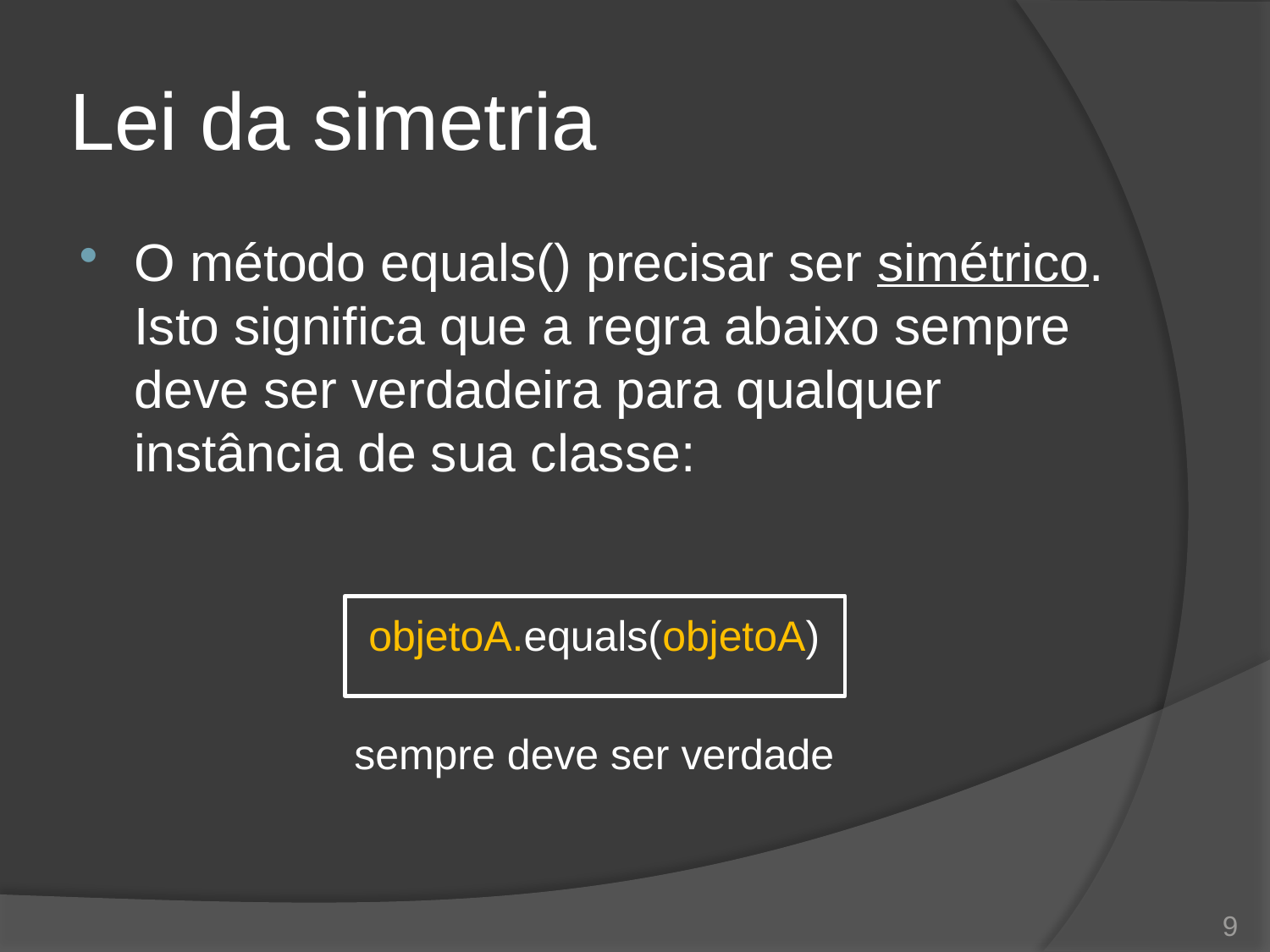

# Lei da simetria
O método equals() precisar ser simétrico. Isto significa que a regra abaixo sempre deve ser verdadeira para qualquer instância de sua classe:

objetoA.equals(objetoA)

sempre deve ser verdade

9